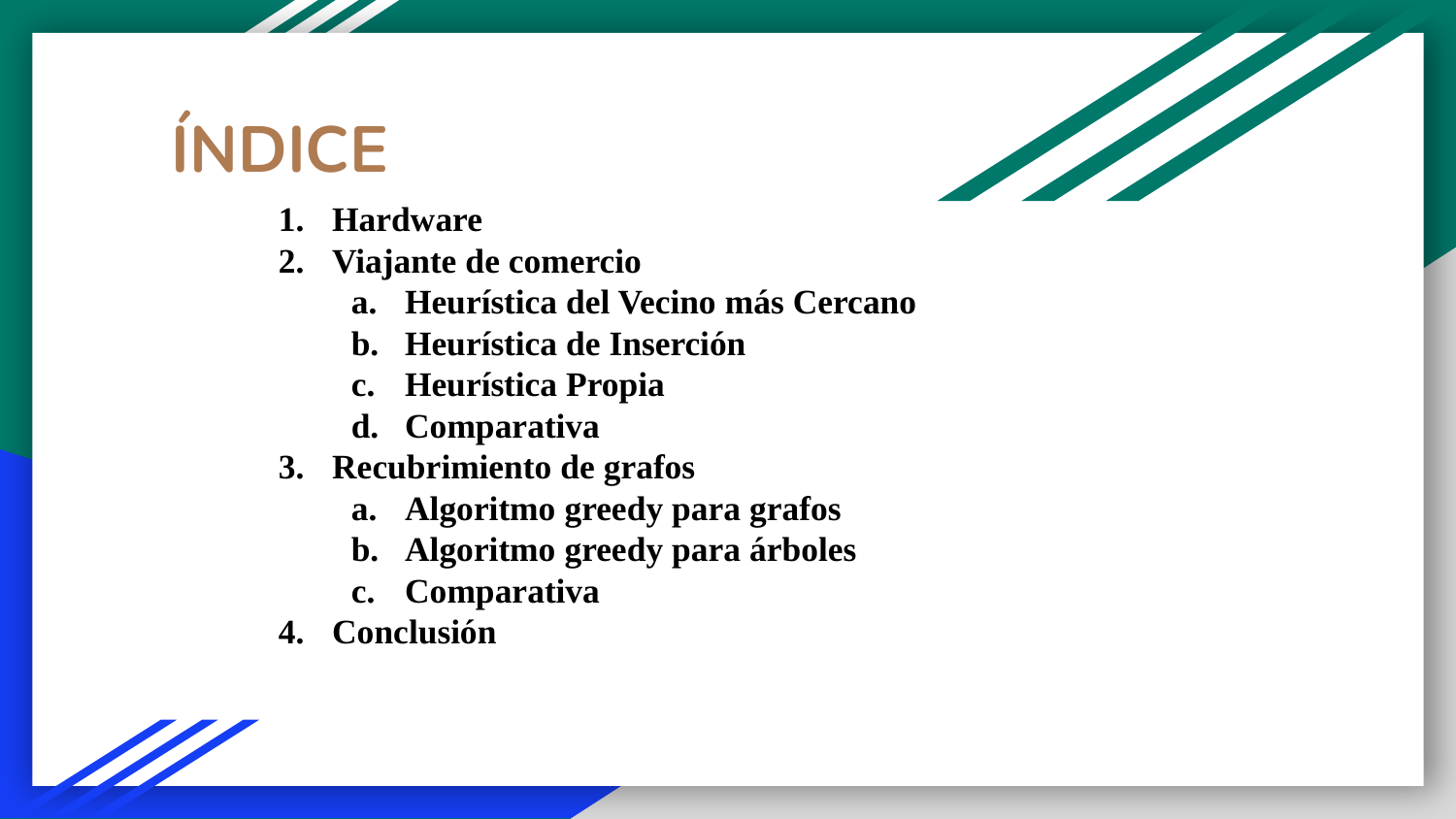

# ÍNDICE
Hardware
Viajante de comercio
Heurística del Vecino más Cercano
Heurística de Inserción
Heurística Propia
Comparativa
Recubrimiento de grafos
Algoritmo greedy para grafos
Algoritmo greedy para árboles
Comparativa
Conclusión